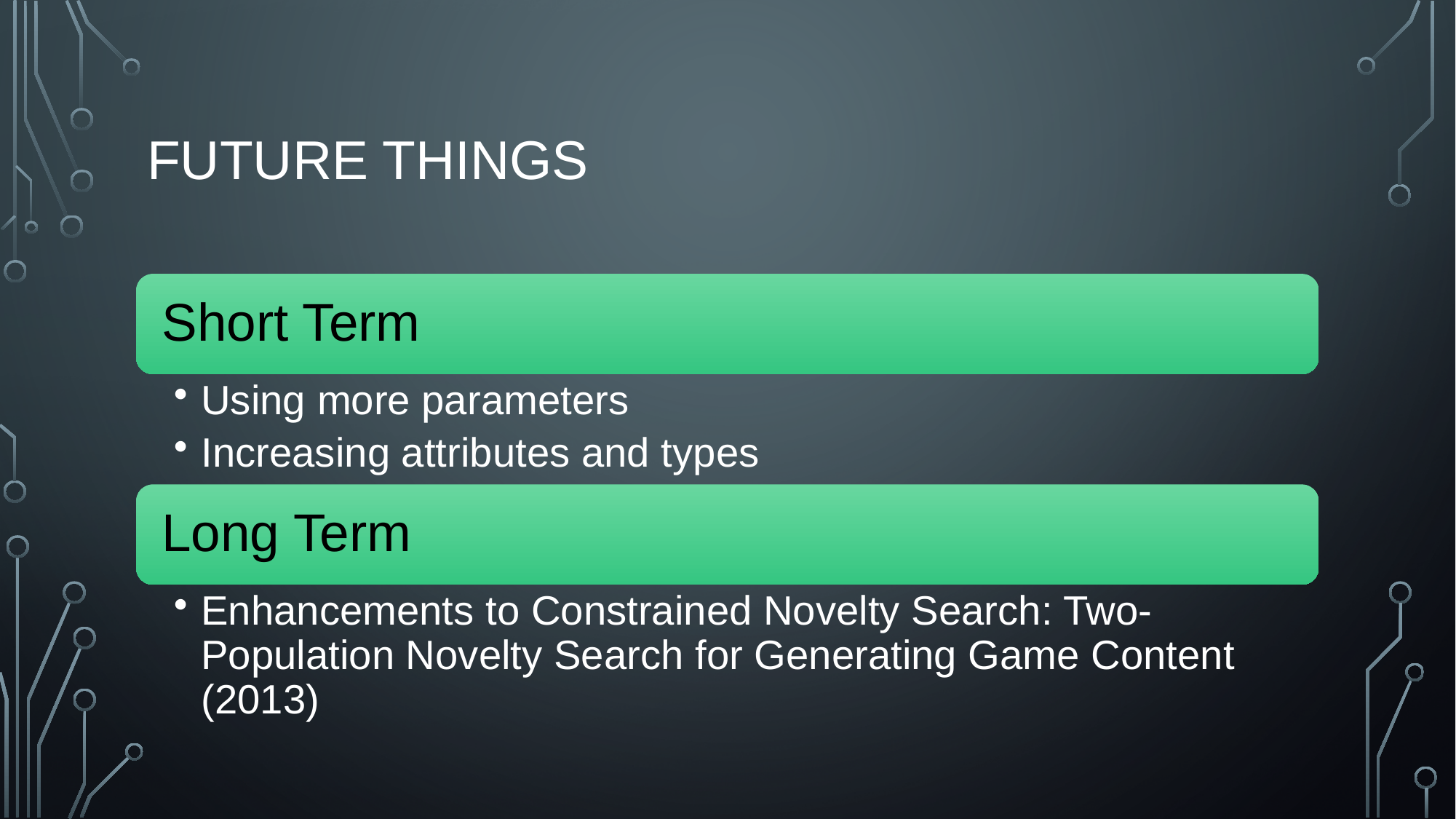

# Future Things
Short Term
Using more parameters
Increasing attributes and types
Long Term
Enhancements to Constrained Novelty Search: Two-Population Novelty Search for Generating Game Content (2013)